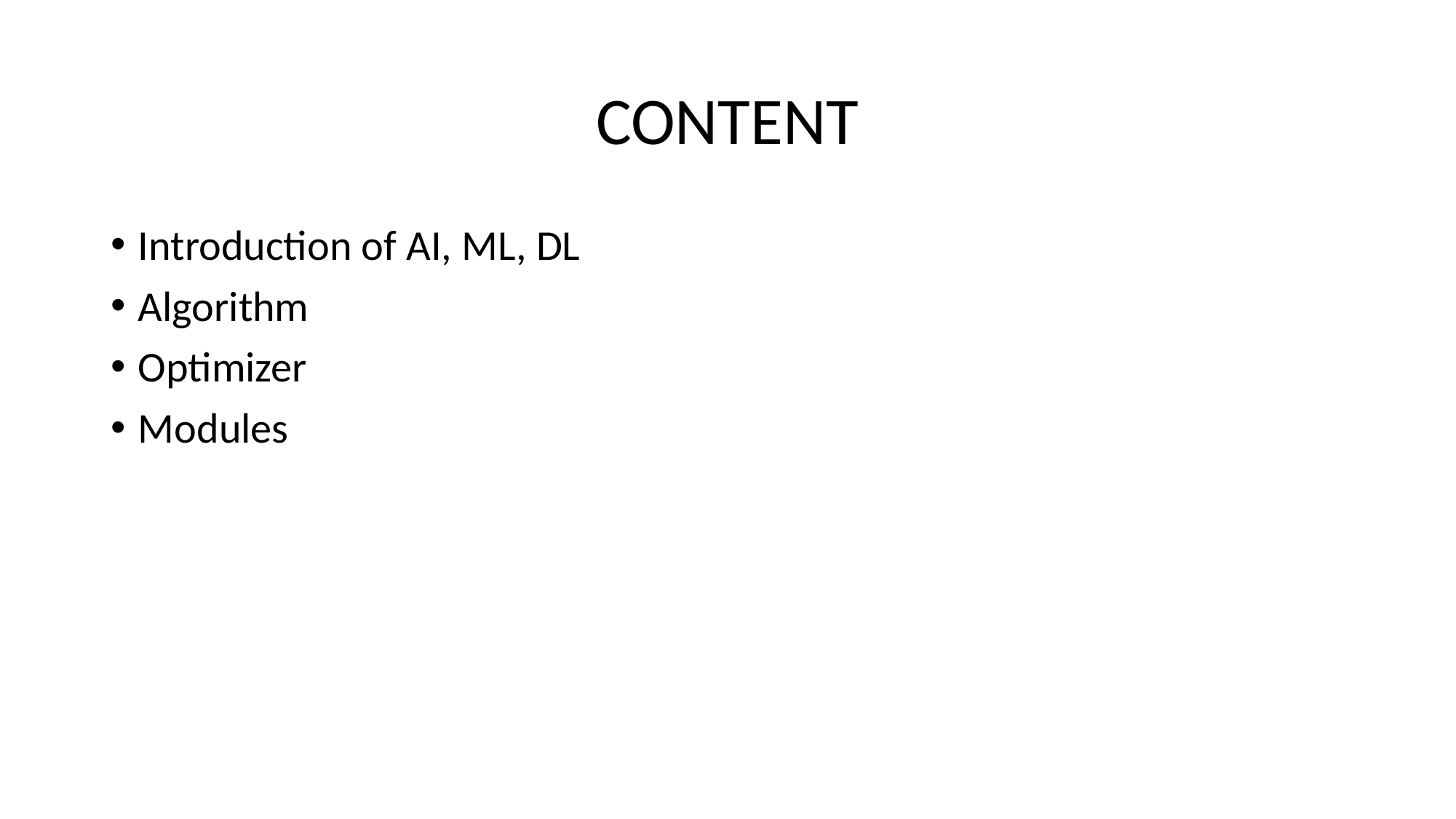

# CONTENT
Introduction of AI, ML, DL
Algorithm
Optimizer
Modules